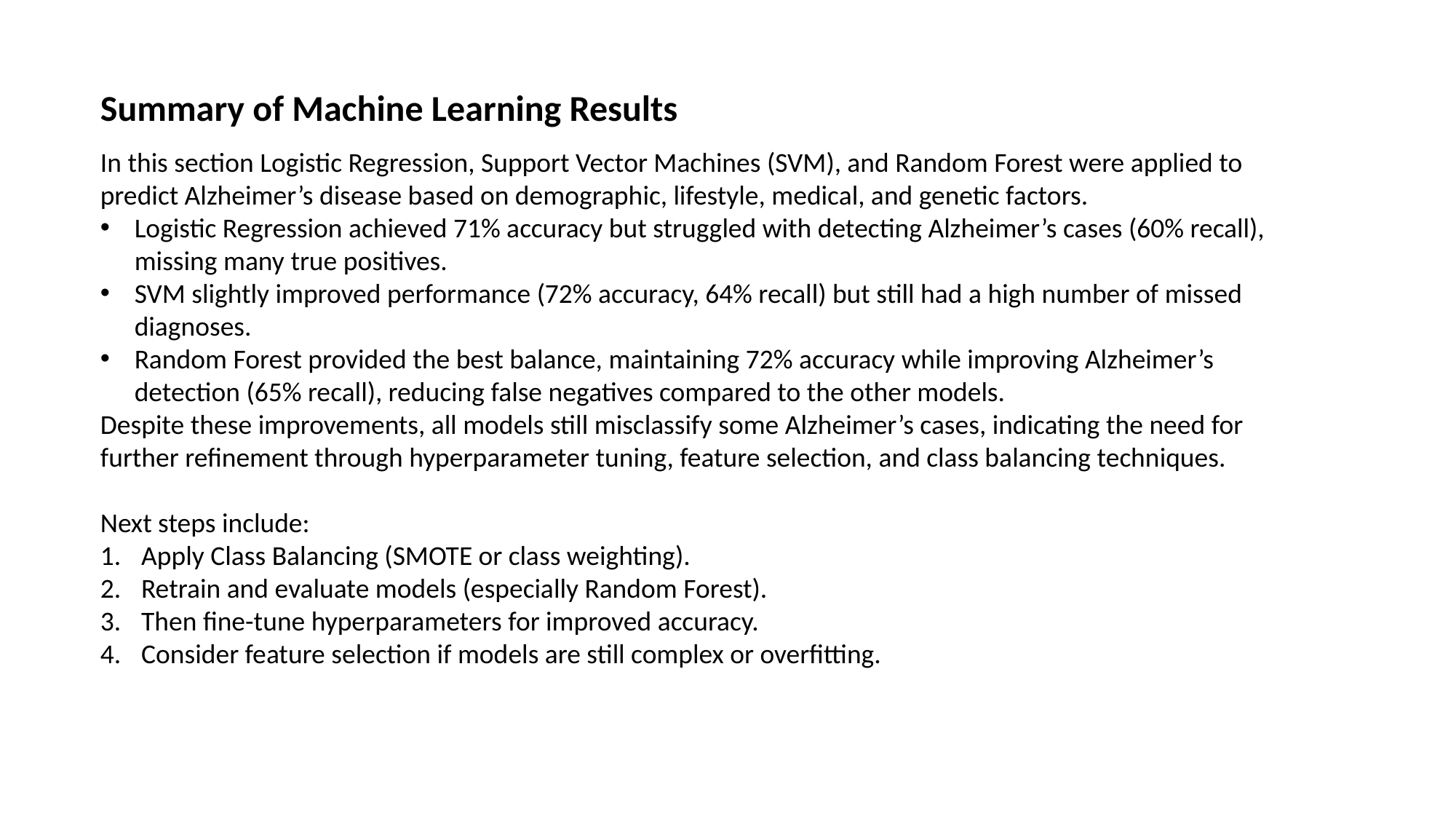

Summary of Machine Learning Results

In this section Logistic Regression, Support Vector Machines (SVM), and Random Forest were applied to predict Alzheimer’s disease based on demographic, lifestyle, medical, and genetic factors.
Logistic Regression achieved 71% accuracy but struggled with detecting Alzheimer’s cases (60% recall), missing many true positives.
SVM slightly improved performance (72% accuracy, 64% recall) but still had a high number of missed diagnoses.
Random Forest provided the best balance, maintaining 72% accuracy while improving Alzheimer’s detection (65% recall), reducing false negatives compared to the other models.
Despite these improvements, all models still misclassify some Alzheimer’s cases, indicating the need for further refinement through hyperparameter tuning, feature selection, and class balancing techniques.

Next steps include:
Apply Class Balancing (SMOTE or class weighting).
Retrain and evaluate models (especially Random Forest).
Then fine-tune hyperparameters for improved accuracy.
Consider feature selection if models are still complex or overfitting.